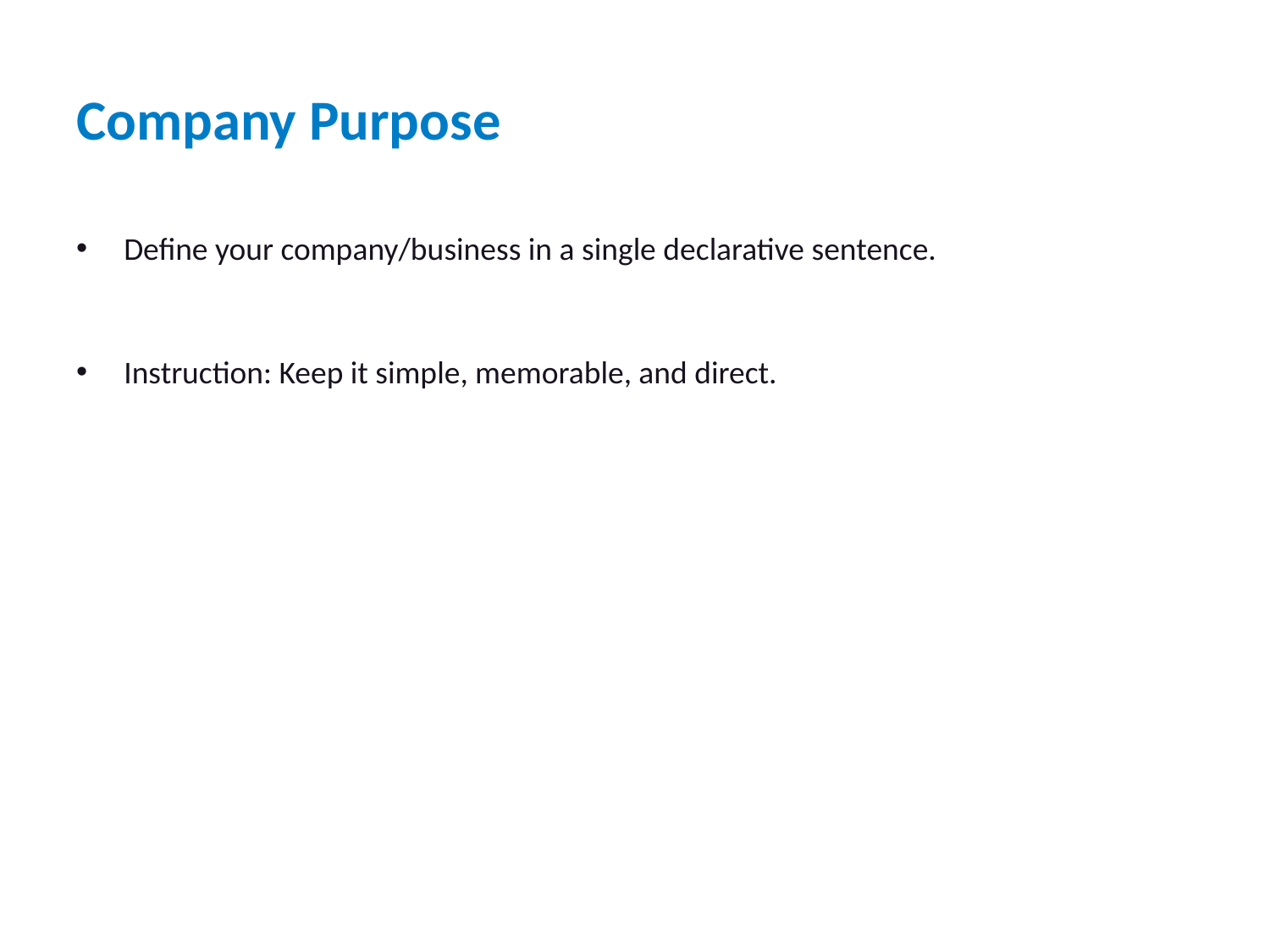

# Company Purpose
Define your company/business in a single declarative sentence.

Instruction: Keep it simple, memorable, and direct.